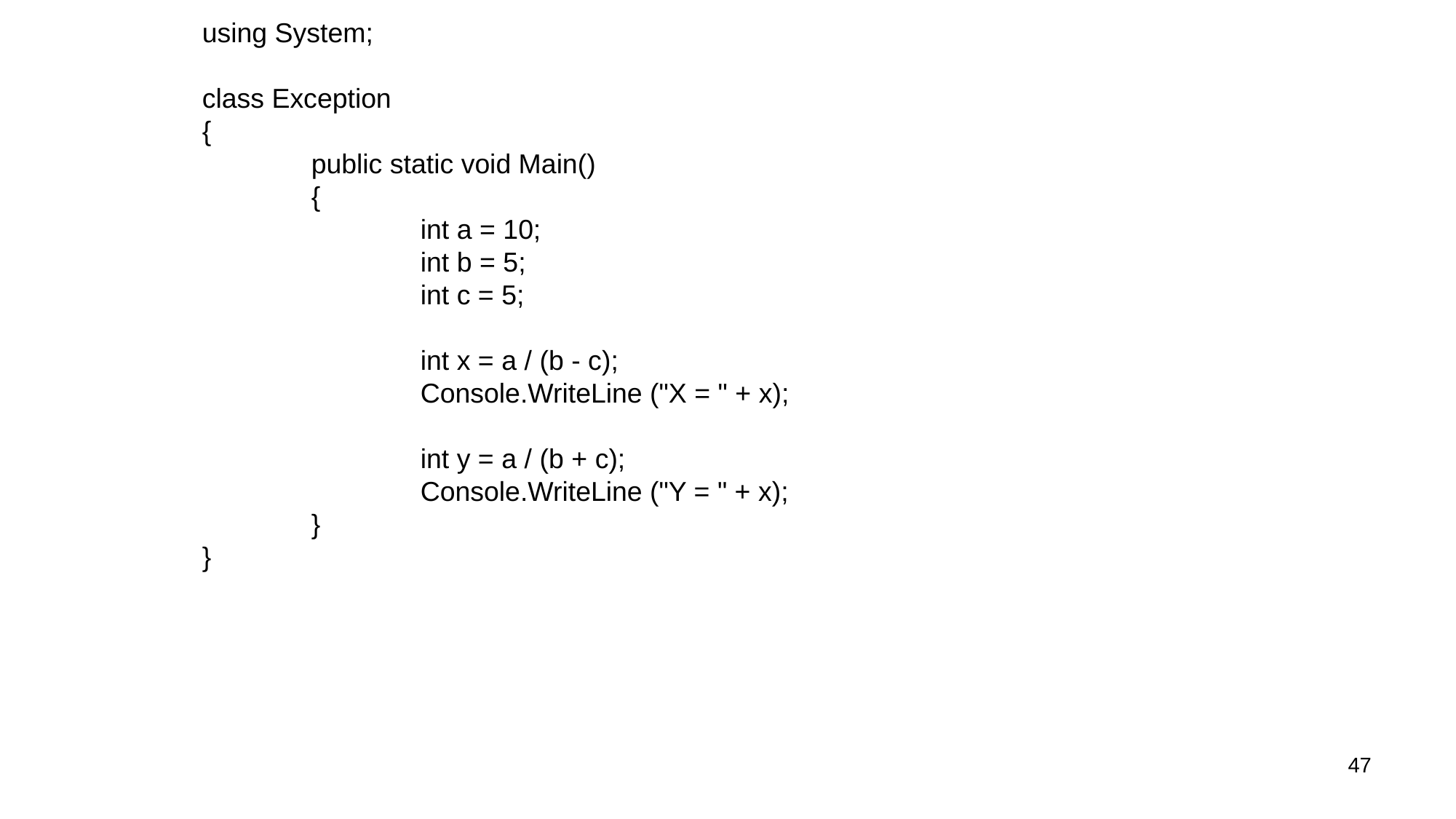

using System;

class Exception
{
	public static void Main()
	{
		int a = 10;
		int b = 5;
		int c = 5;

		int x = a / (b - c);
		Console.WriteLine ("X = " + x);

		int y = a / (b + c);
		Console.WriteLine ("Y = " + x);
	}
}
47